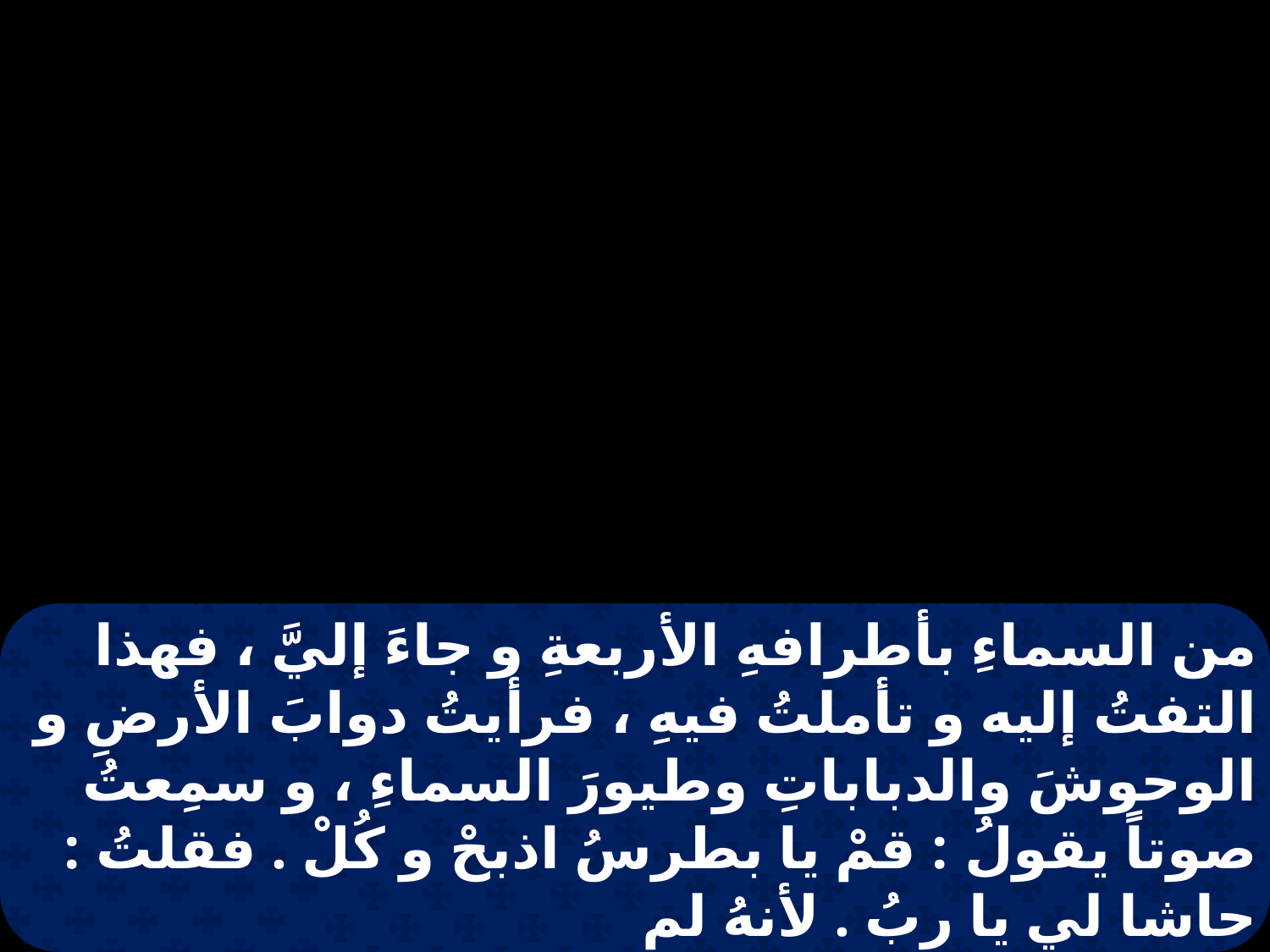

من السماءِ بأطرافهِ الأربعةِ و جاءَ إليَّ ، فهذا التفتُ إليه و تأملتُ فيهِ ، فرأيتُ دوابَ الأرضِ و الوحوشَ والدباباتِ وطيورَ السماءِ ، و سمِعتُ صوتاً يقولُ : قمْ يا بطرسُ اذبحْ و كُلْ . فقلتُ : حاشا لي يا ربُ . لأنهُ لم